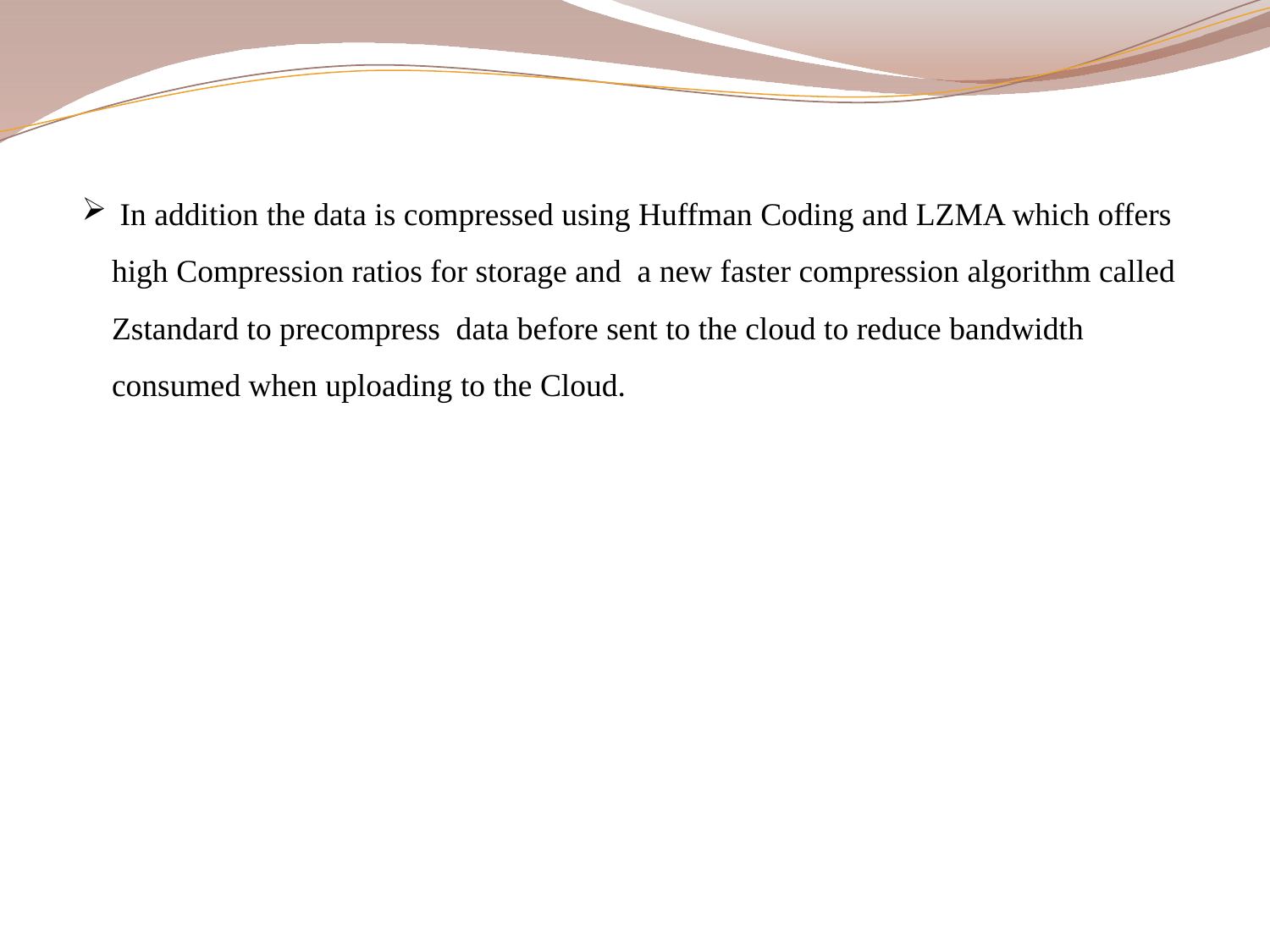

In addition the data is compressed using Huffman Coding and LZMA which offers high Compression ratios for storage and  a new faster compression algorithm called Zstandard to precompress  data before sent to the cloud to reduce bandwidth consumed when uploading to the Cloud.